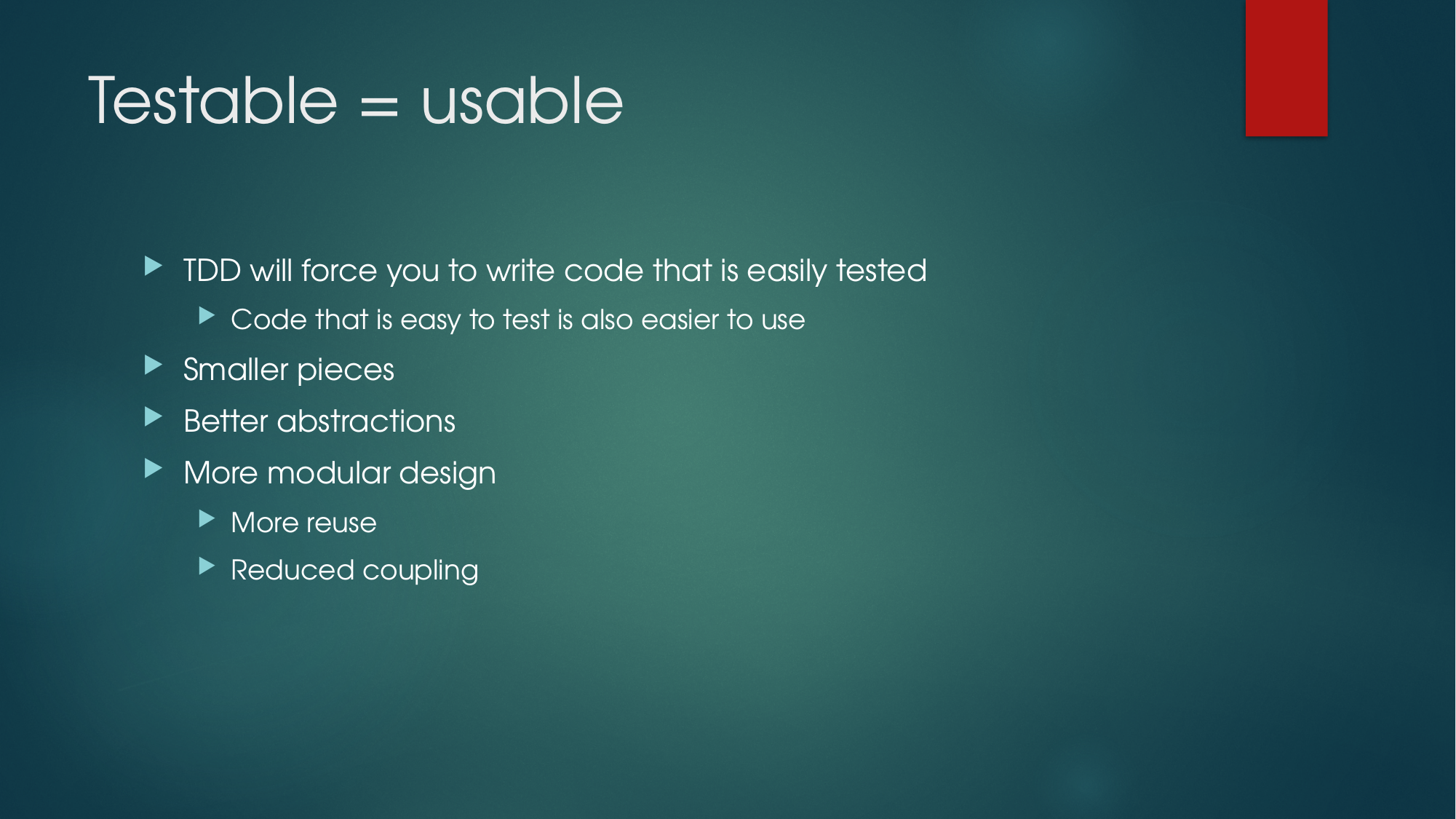

# Testable = usable
TDD will force you to write code that is easily tested
Code that is easy to test is also easier to use
Smaller pieces
Better abstractions
More modular design
More reuse
Reduced coupling